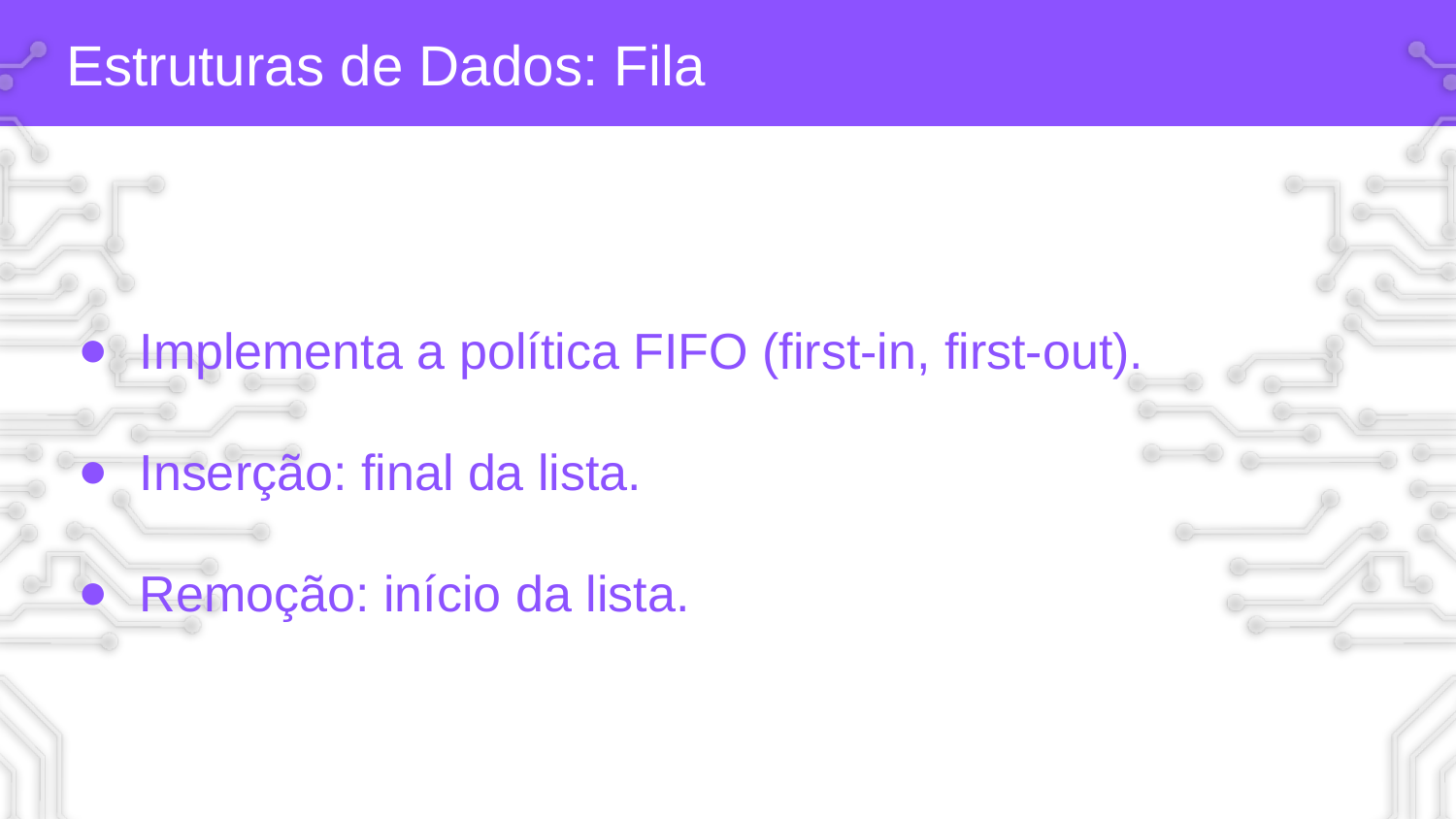

# Estruturas de Dados: Fila
Implementa a política FIFO (first-in, first-out).

Inserção: final da lista.

Remoção: início da lista.